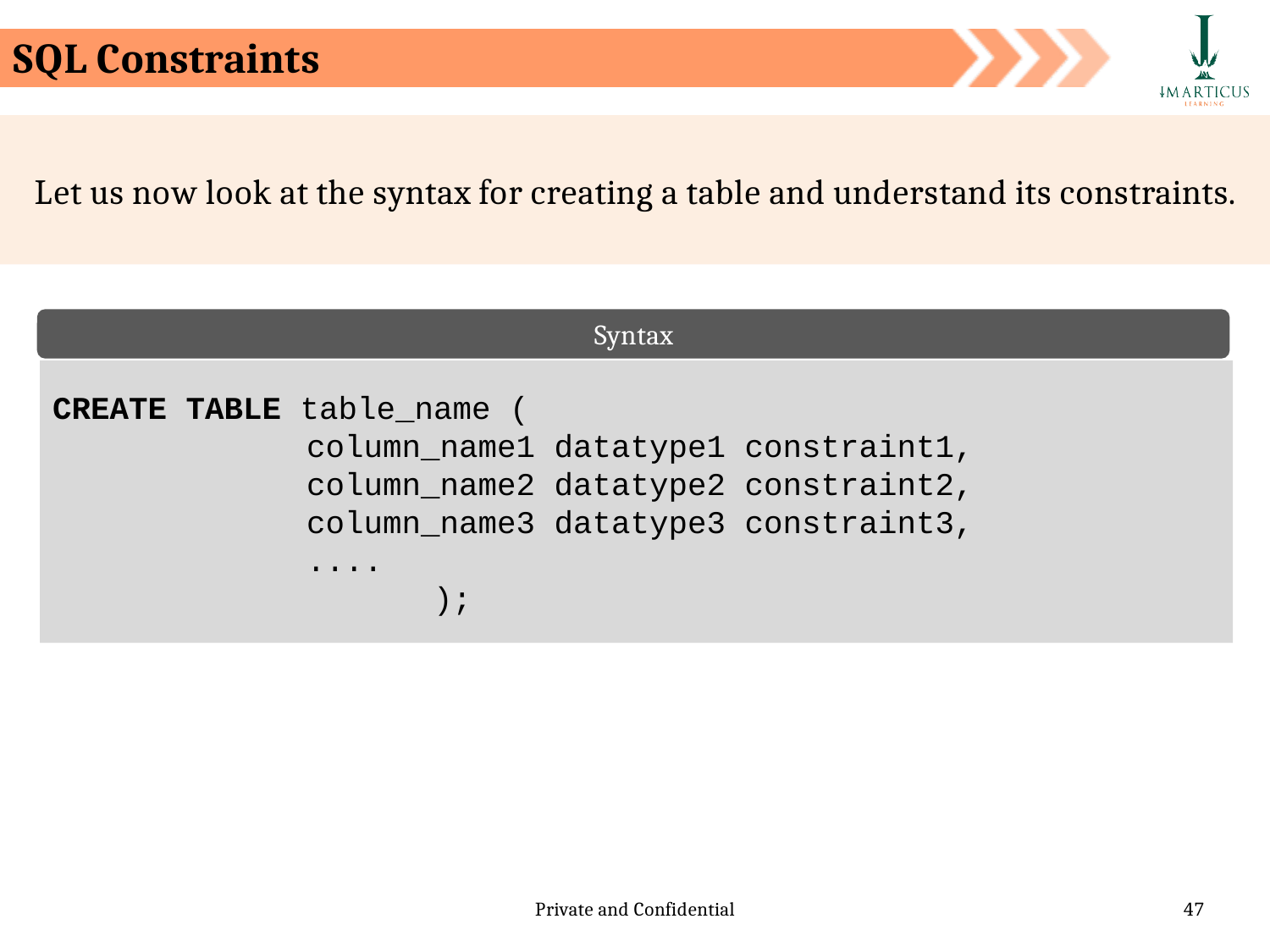

SQL Constraints
Let us now look at the syntax for creating a table and understand its constraints.
Syntax
CREATE TABLE table_name (
		column_name1 datatype1 constraint1,
		column_name2 datatype2 constraint2,
		column_name3 datatype3 constraint3,
		....
			);